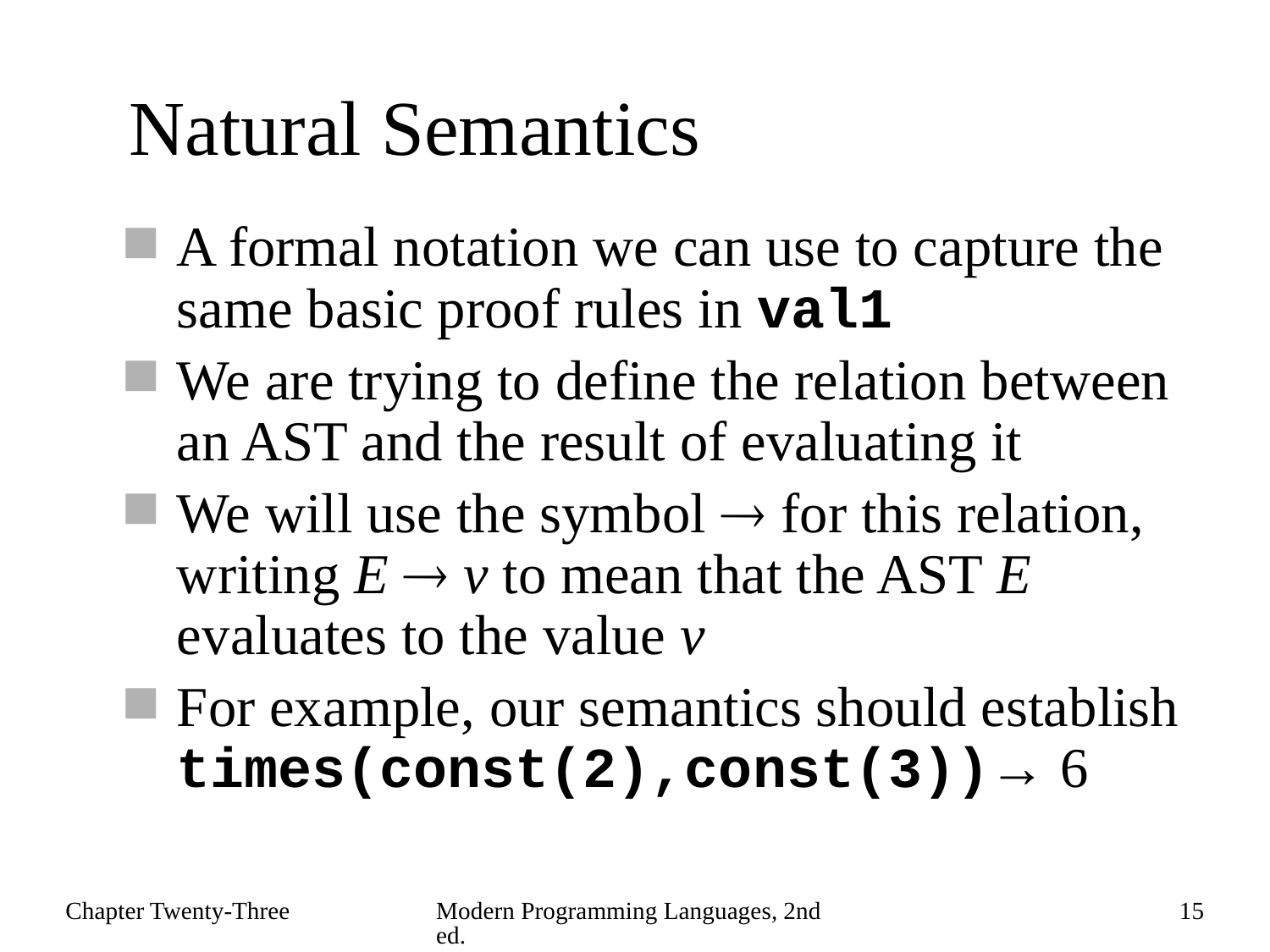

# Natural Semantics
A formal notation we can use to capture the same basic proof rules in val1
We are trying to define the relation between an AST and the result of evaluating it
We will use the symbol → for this relation, writing E → v to mean that the AST E evaluates to the value v
For example, our semantics should establish times(const(2),const(3))→ 6
Chapter Twenty-Three
Modern Programming Languages, 2nd ed.
15